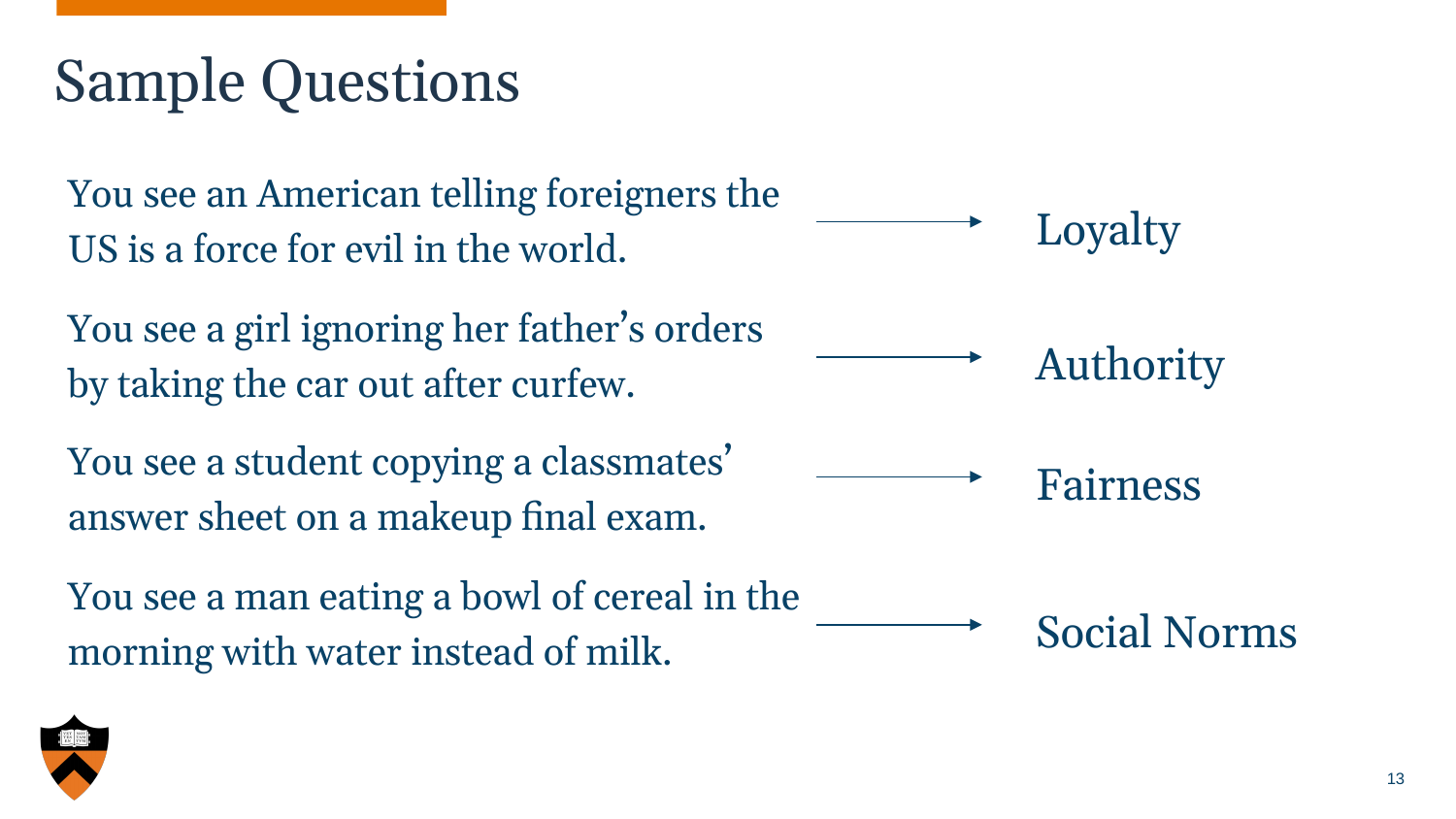

# Sample Questions
You see an American telling foreigners the US is a force for evil in the world.
    Loyalty
You see a girl ignoring her father’s orders by taking the car out after curfew.
    Authority
You see a student copying a classmates’ answer sheet on a makeup final exam.
    Fairness
You see a man eating a bowl of cereal in the morning with water instead of milk.
    Social Norms

13